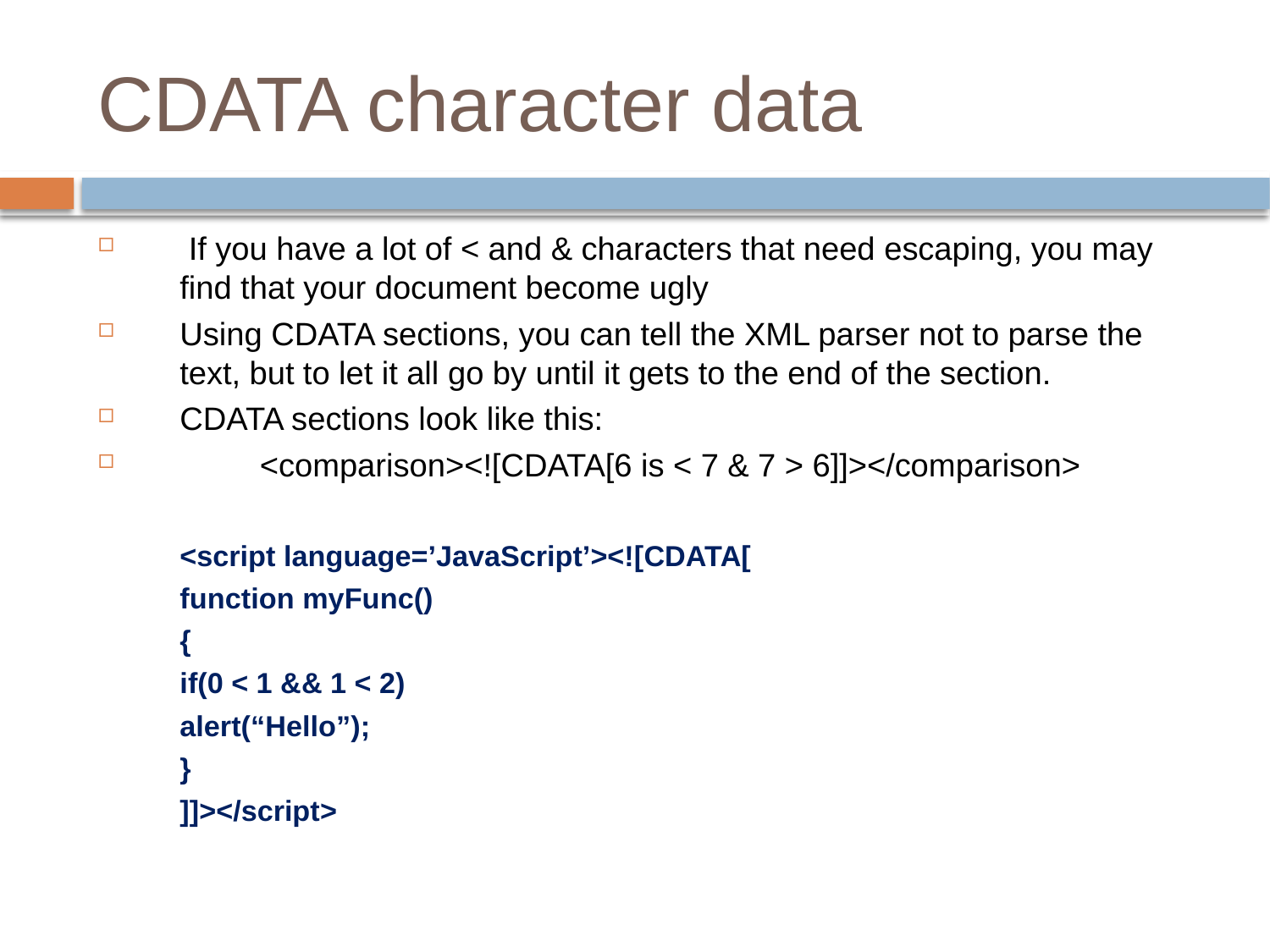

CDATA character data
 If you have a lot of < and & characters that need escaping, you may find that your document become ugly
Using CDATA sections, you can tell the XML parser not to parse the text, but to let it all go by until it gets to the end of the section.
CDATA sections look like this:
	<comparison><![CDATA[6 is < 7 & 7 > 6]]></comparison>

	<script language=’JavaScript’><![CDATA[
		function myFunc()
		{
			if(0 < 1 && 1 < 2)
			alert(“Hello”);
		}
	]]></script>